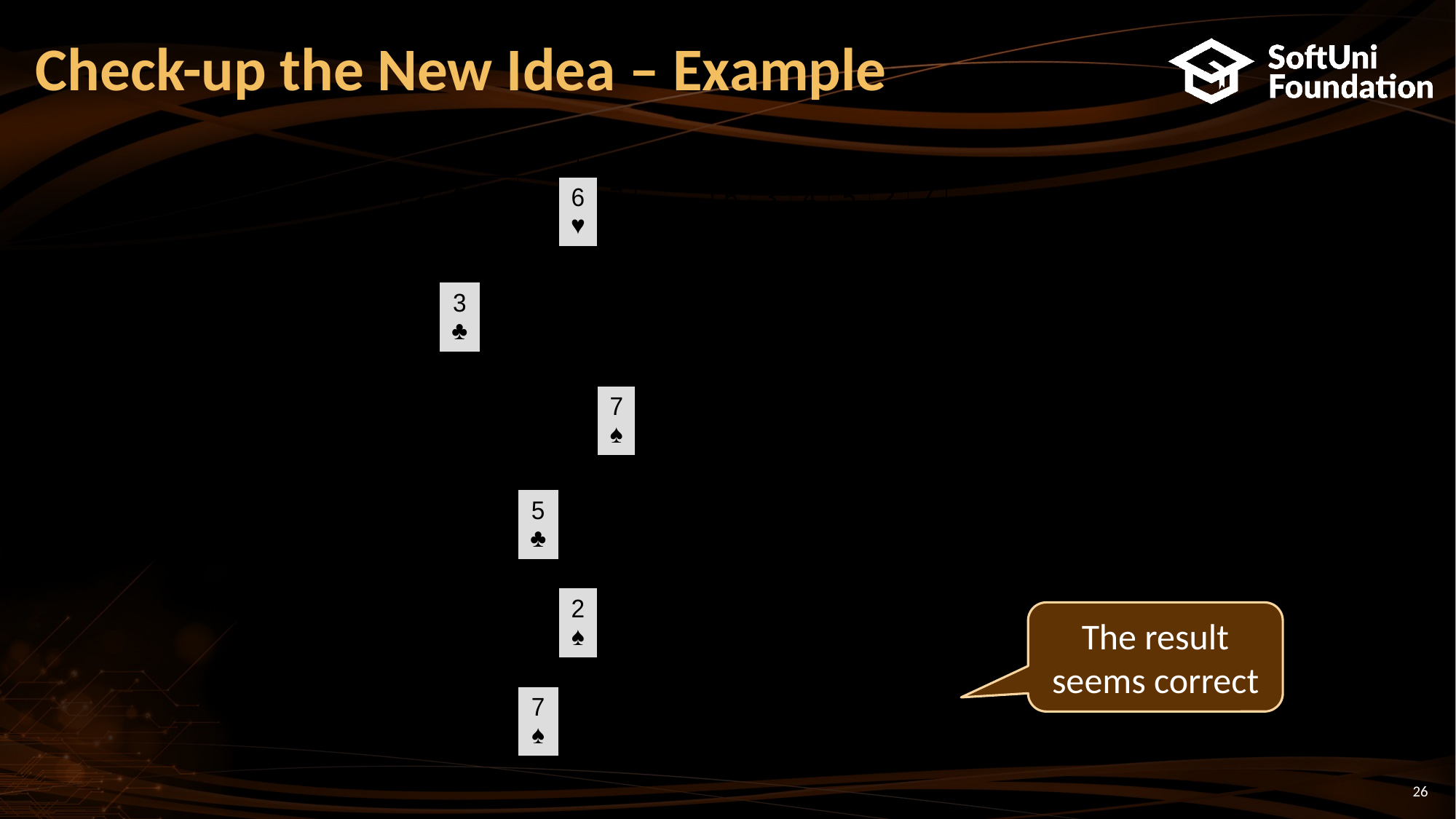

Check-up the New Idea – Example

The result seems correct
26